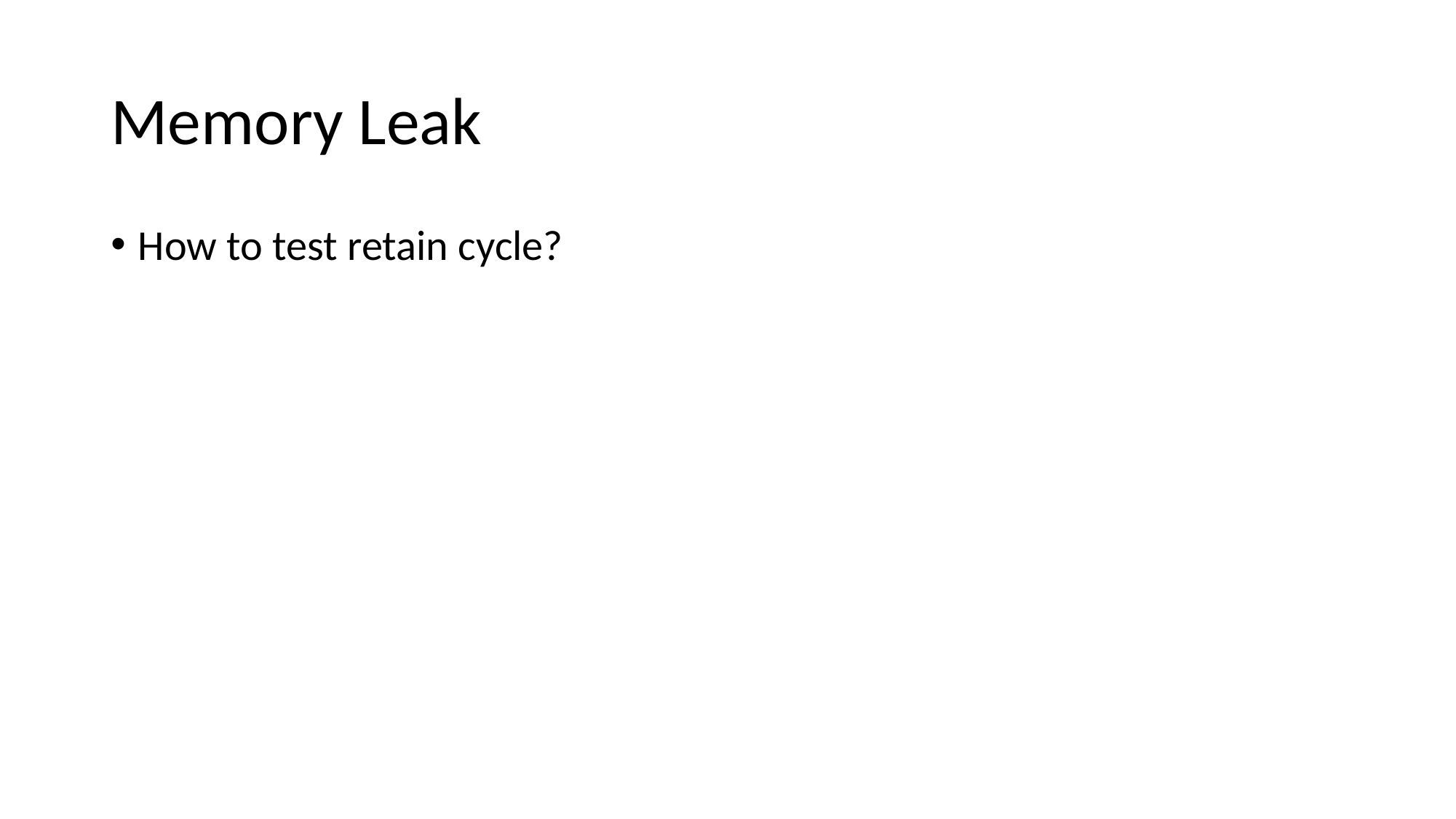

# Memory Leak
How to test retain cycle?